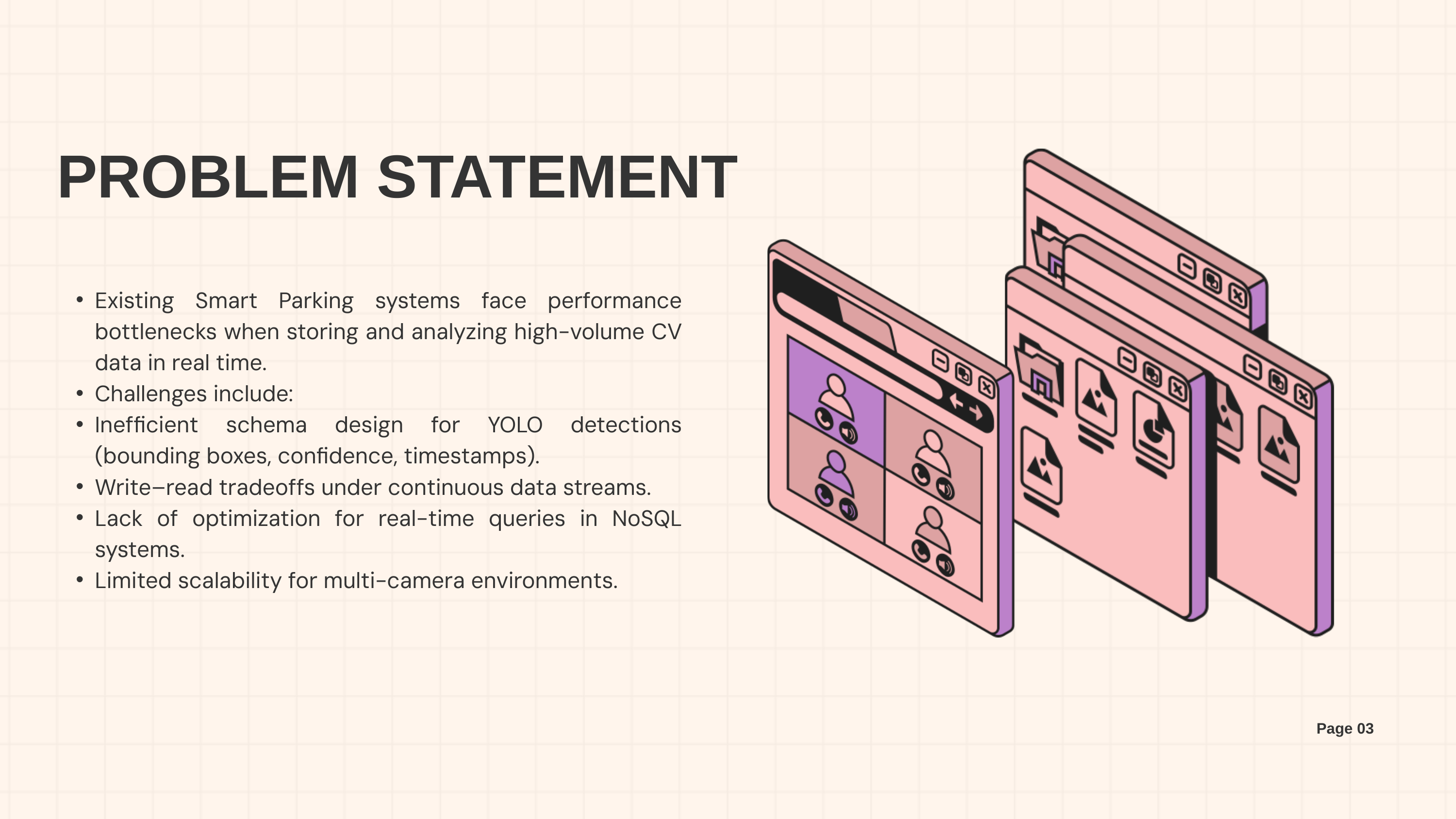

PROBLEM STATEMENT

Existing Smart Parking systems face performance bottlenecks when storing and analyzing high-volume CV data in real time.
Challenges include:
Inefficient schema design for YOLO detections (bounding boxes, confidence, timestamps).
Write–read tradeoffs under continuous data streams.
Lack of optimization for real-time queries in NoSQL systems.
Limited scalability for multi-camera environments.

Page 03